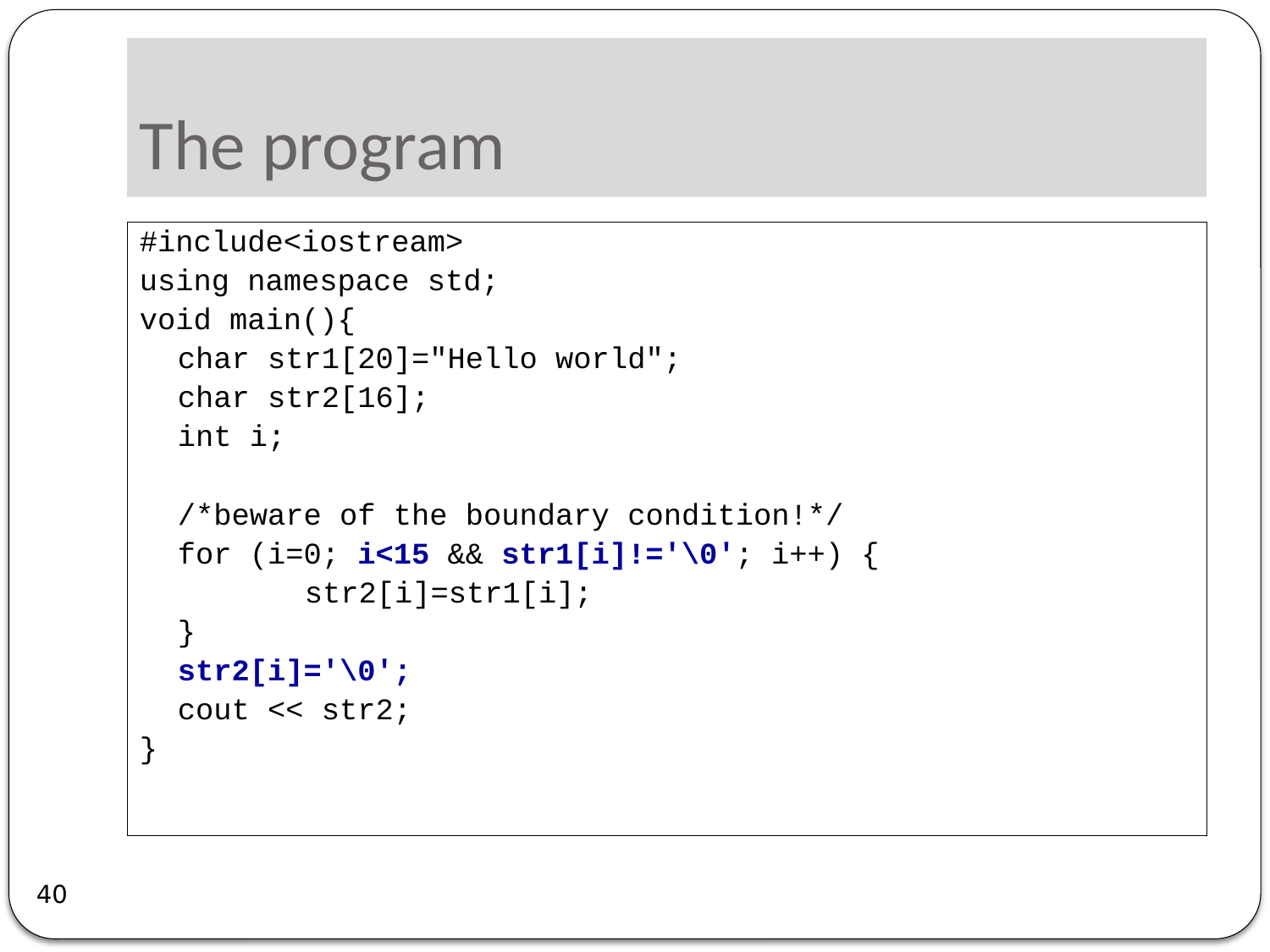

# The program
#include<iostream>
using namespace std;
void main(){
	char str1[20]="Hello world";
	char str2[16];
	int i;

	/*beware of the boundary condition!*/
	for (i=0; i<15 && str1[i]!='\0'; i++) {
		str2[i]=str1[i];
	}
	str2[i]='\0';
	cout << str2;
}

40